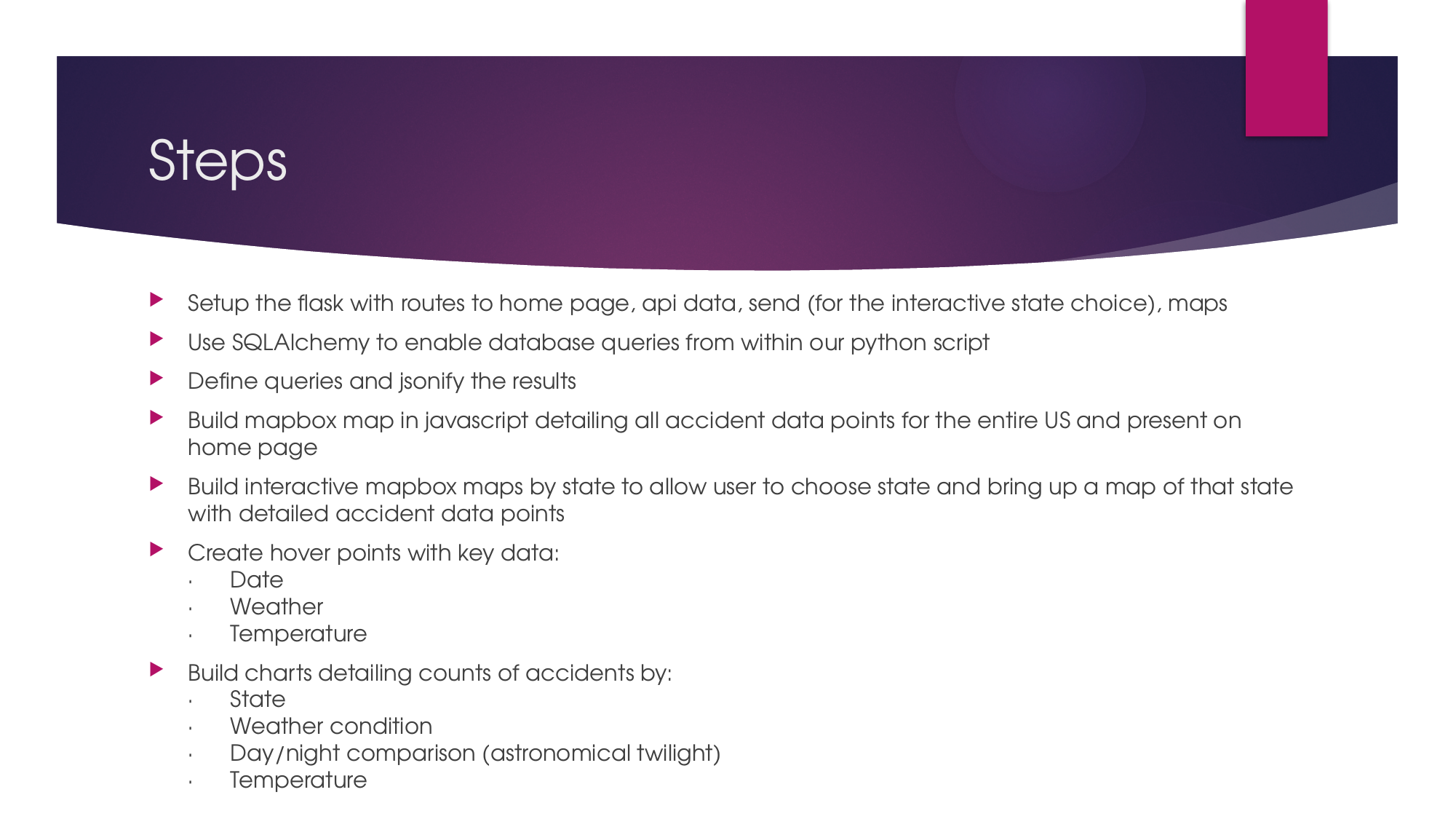

# Steps
Setup the flask with routes to home page, api data, send (for the interactive state choice), maps
Use SQLAlchemy to enable database queries from within our python script
Define queries and jsonify the results
Build mapbox map in javascript detailing all accident data points for the entire US and present on home page
Build interactive mapbox maps by state to allow user to choose state and bring up a map of that state with detailed accident data points
Create hover points with key data:
·      Date
·      Weather
·      Temperature
Build charts detailing counts of accidents by:
·      State
·      Weather condition
·      Day/night comparison (astronomical twilight)
·      Temperature